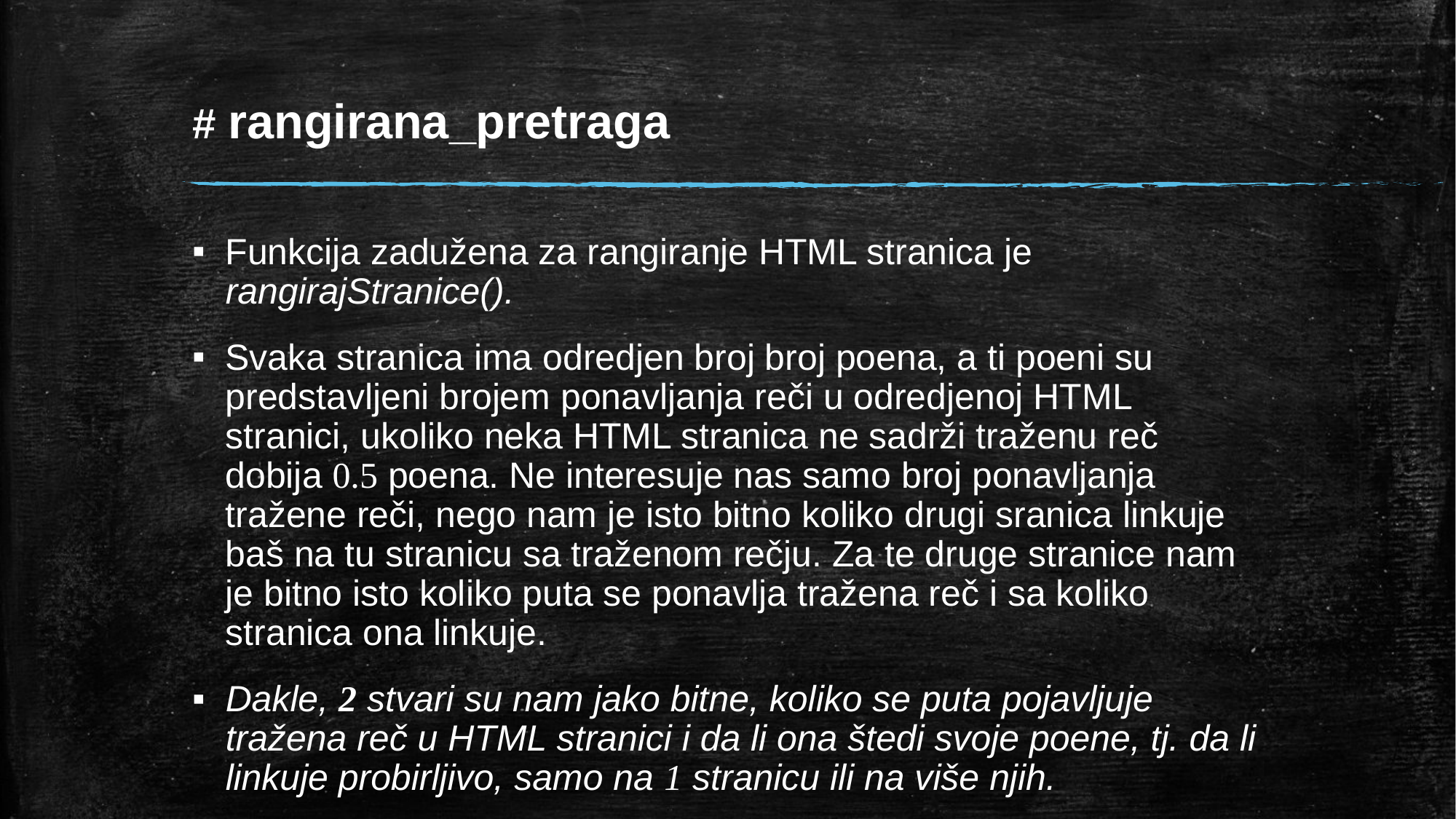

# # rangirana_pretraga
Funkcija zadužena za rangiranje HTML stranica je rangirajStranice().
Svaka stranica ima odredjen broj broj poena, a ti poeni su predstavljeni brojem ponavljanja reči u odredjenoj HTML stranici, ukoliko neka HTML stranica ne sadrži traženu reč dobija 0.5 poena. Ne interesuje nas samo broj ponavljanja tražene reči, nego nam je isto bitno koliko drugi sranica linkuje baš na tu stranicu sa traženom rečju. Za te druge stranice nam je bitno isto koliko puta se ponavlja tražena reč i sa koliko stranica ona linkuje.
Dakle, 2 stvari su nam jako bitne, koliko se puta pojavljuje tražena reč u HTML stranici i da li ona štedi svoje poene, tj. da li linkuje probirljivo, samo na 1 stranicu ili na više njih.